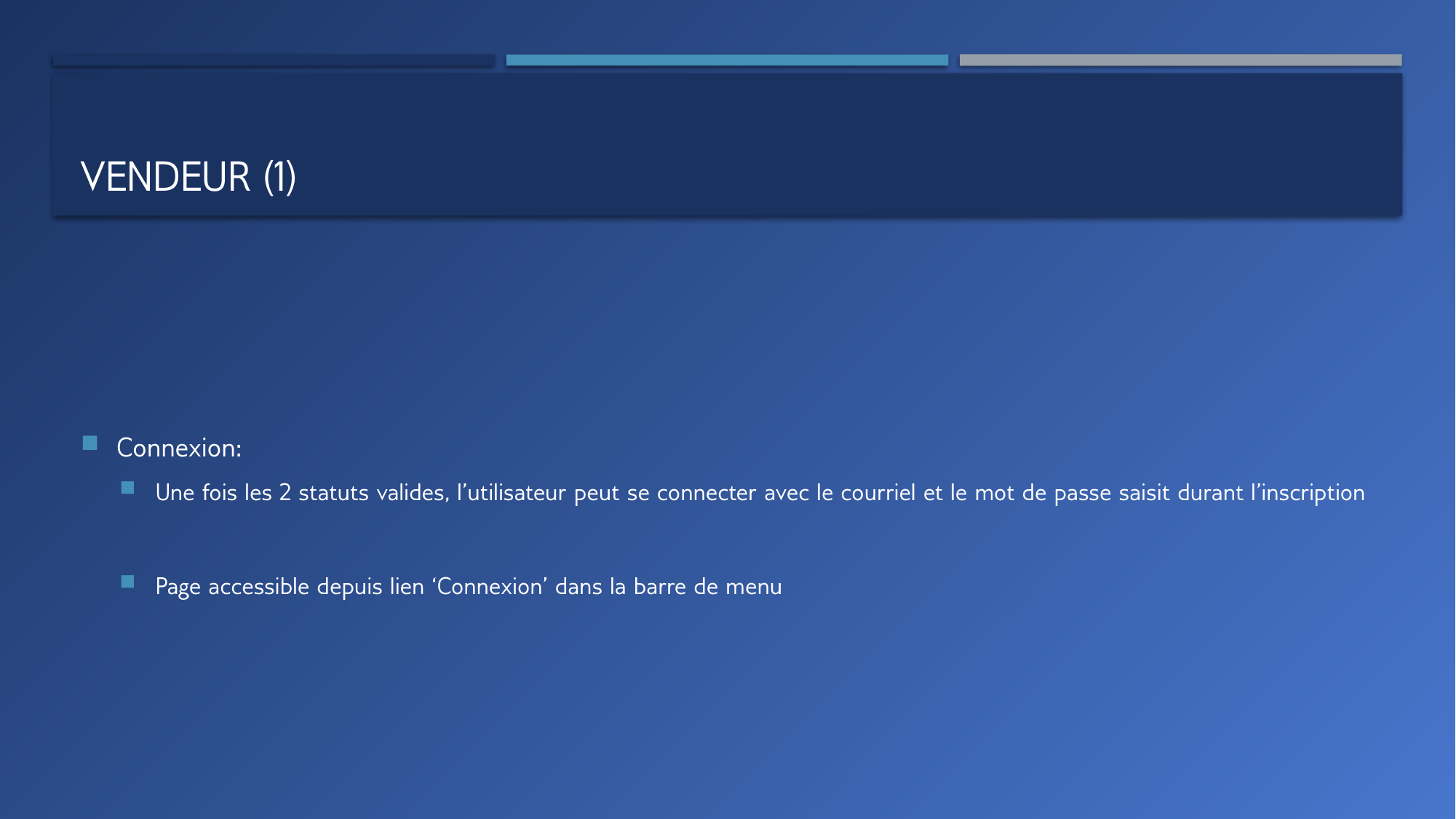

# Vendeur (1)
Connexion:
Une fois les 2 statuts valides, l’utilisateur peut se connecter avec le courriel et le mot de passe saisit durant l’inscription

Page accessible depuis lien ‘Connexion’ dans la barre de menu